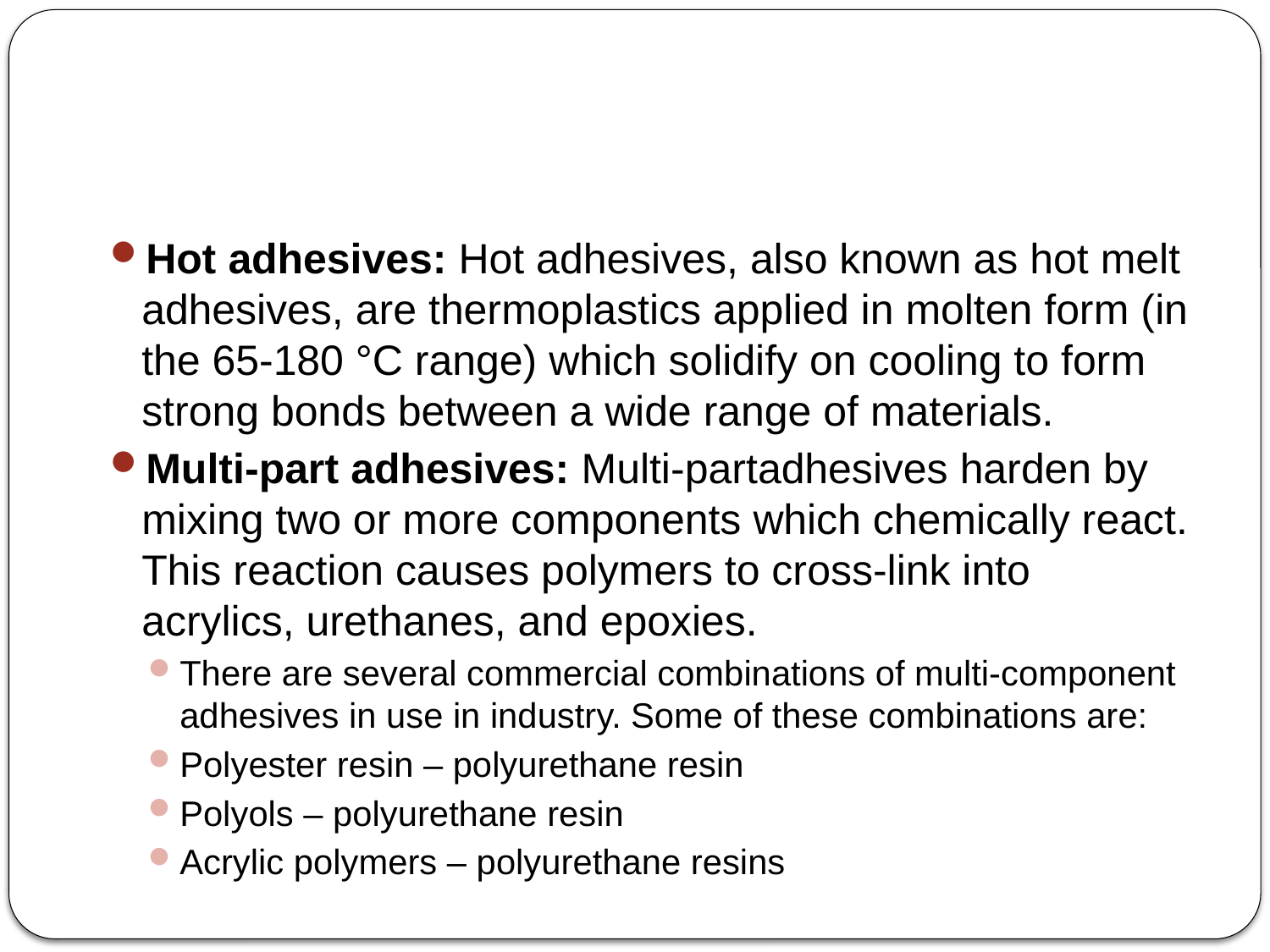

#
Hot adhesives: Hot adhesives, also known as hot melt adhesives, are thermoplastics applied in molten form (in the 65-180 °C range) which solidify on cooling to form strong bonds between a wide range of materials.
Multi-part adhesives: Multi-partadhesives harden by mixing two or more components which chemically react. This reaction causes polymers to cross-link into acrylics, urethanes, and epoxies.
There are several commercial combinations of multi-component adhesives in use in industry. Some of these combinations are:
Polyester resin – polyurethane resin
Polyols – polyurethane resin
Acrylic polymers – polyurethane resins